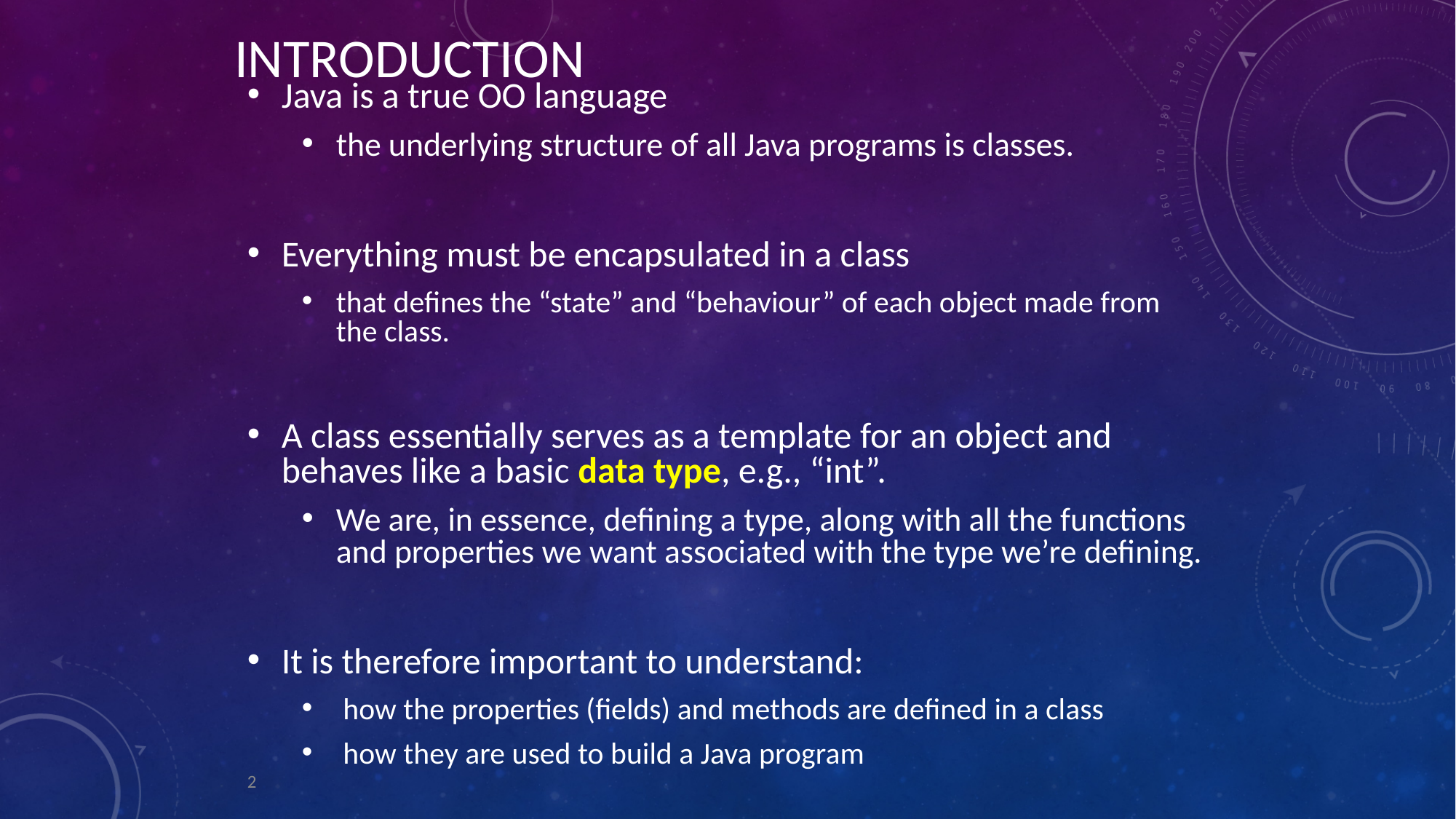

# Introduction
Java is a true OO language
the underlying structure of all Java programs is classes.

Everything must be encapsulated in a class
that defines the “state” and “behaviour” of each object made from the class.

A class essentially serves as a template for an object and behaves like a basic data type, e.g., “int”.
We are, in essence, defining a type, along with all the functions and properties we want associated with the type we’re defining.

It is therefore important to understand:
 how the properties (fields) and methods are defined in a class
 how they are used to build a Java program
2